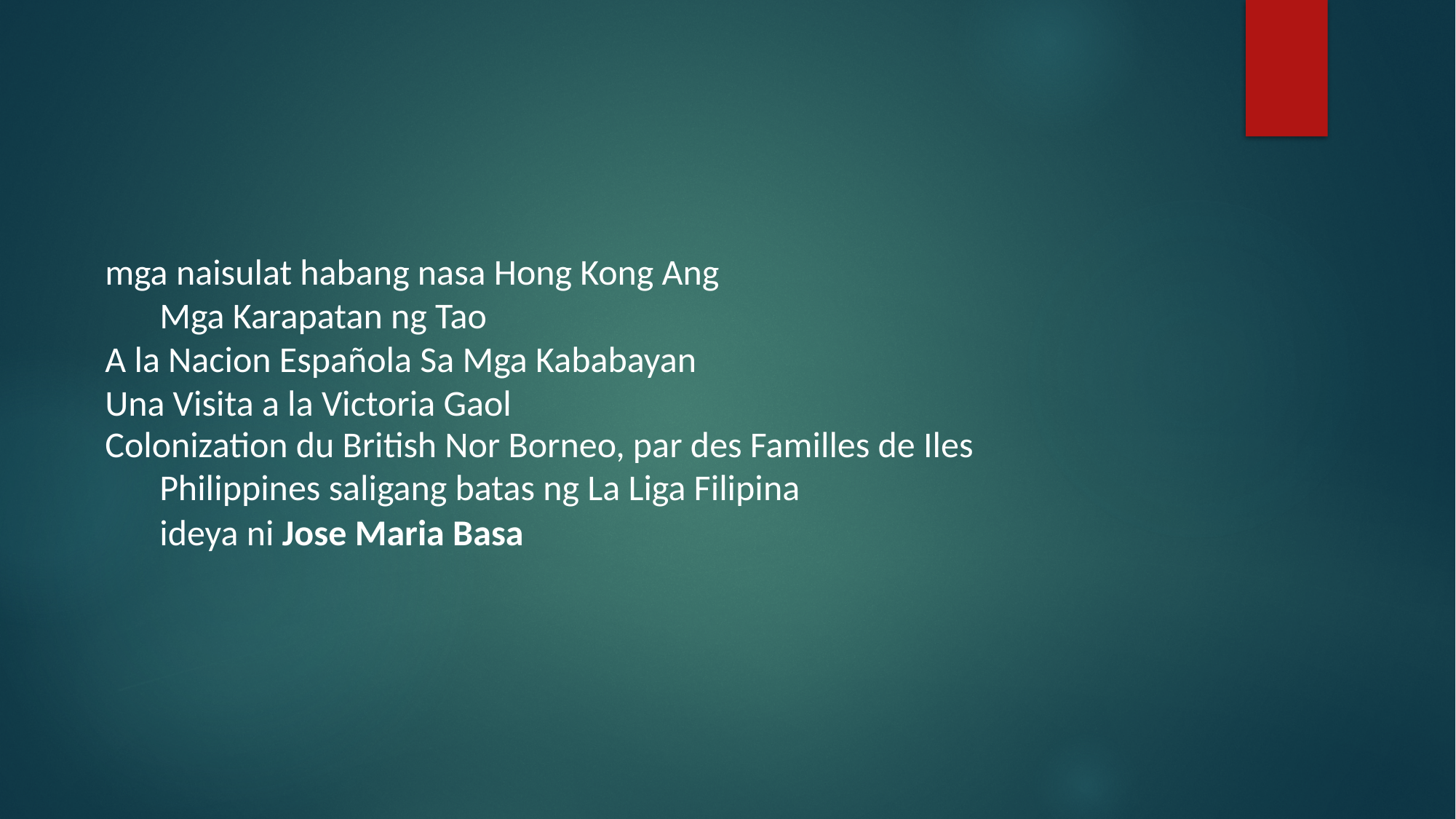

#
mga naisulat habang nasa Hong Kong Ang Mga Karapatan ng Tao
A la Nacion Española Sa Mga Kababayan
Una Visita a la Victoria Gaol
Colonization du British Nor Borneo, par des Familles de Iles Philippines saligang batas ng La Liga Filipina
ideya ni Jose Maria Basa